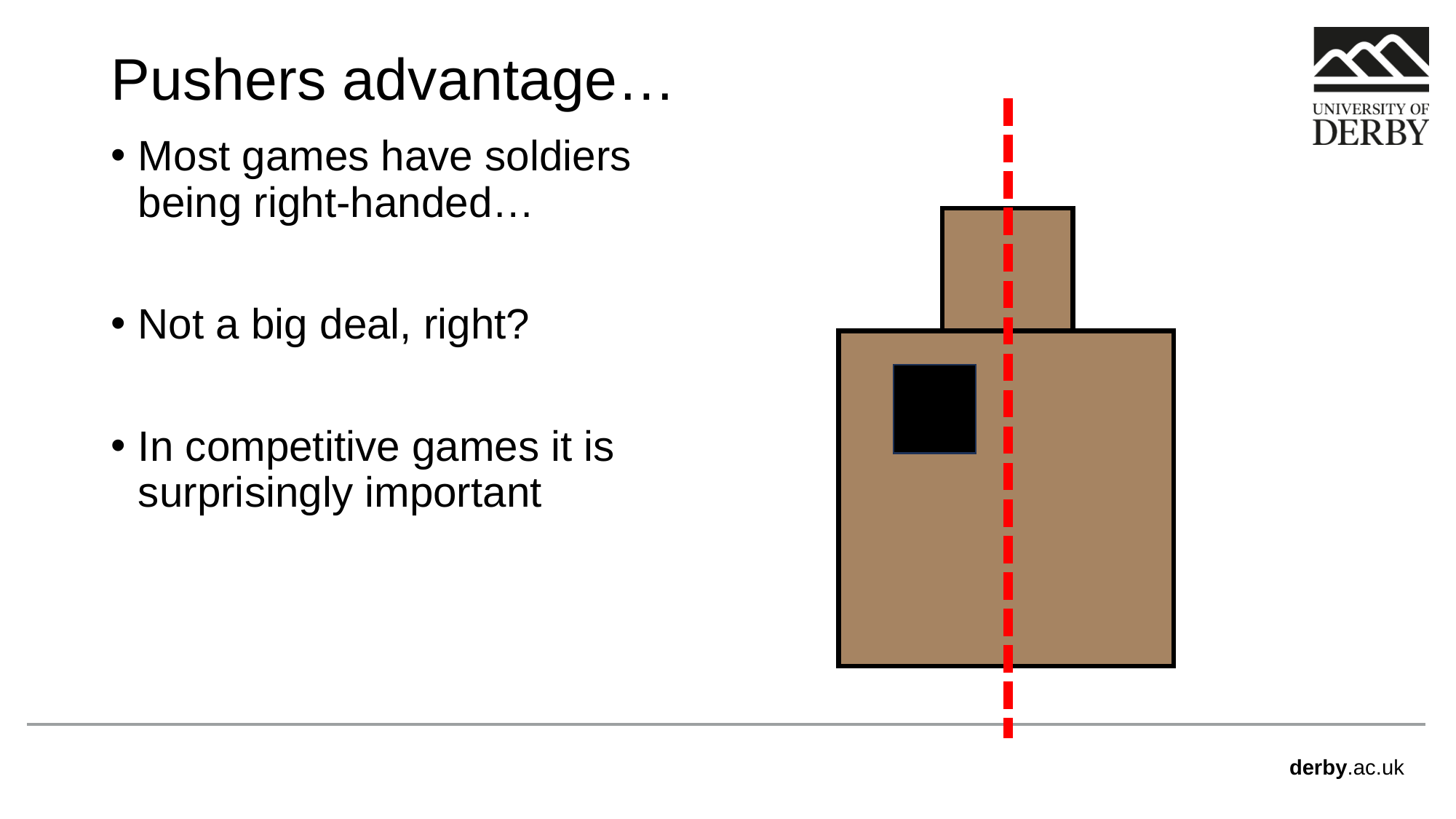

# Pushers advantage…
Most games have soldiers being right-handed…

Not a big deal, right?

In competitive games it is surprisingly important